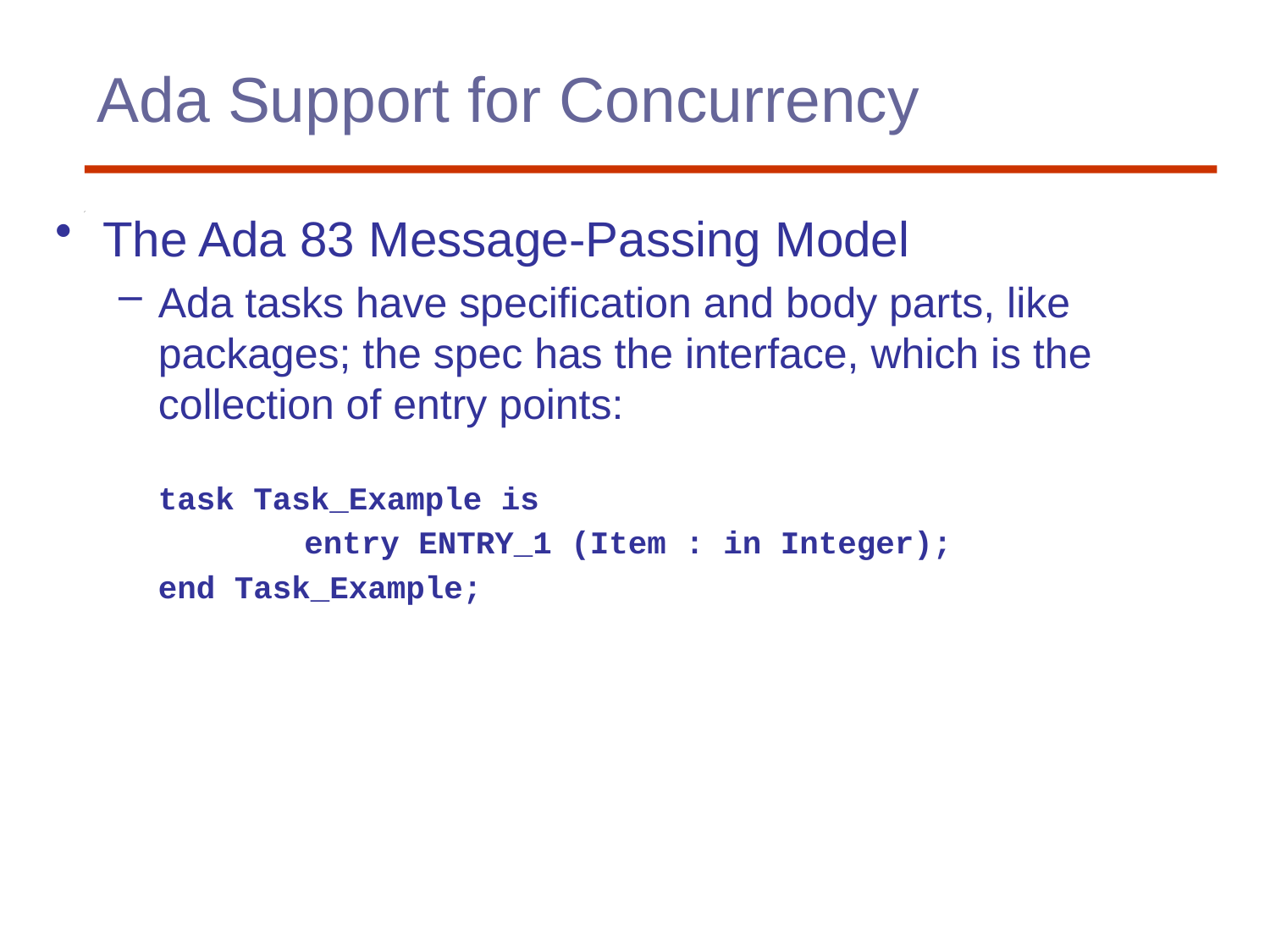

# Ada Support for Concurrency
The Ada 83 Message-Passing Model
Ada tasks have specification and body parts, like packages; the spec has the interface, which is the collection of entry points:

	task Task_Example is
		 entry ENTRY_1 (Item : in Integer);
	end Task_Example;